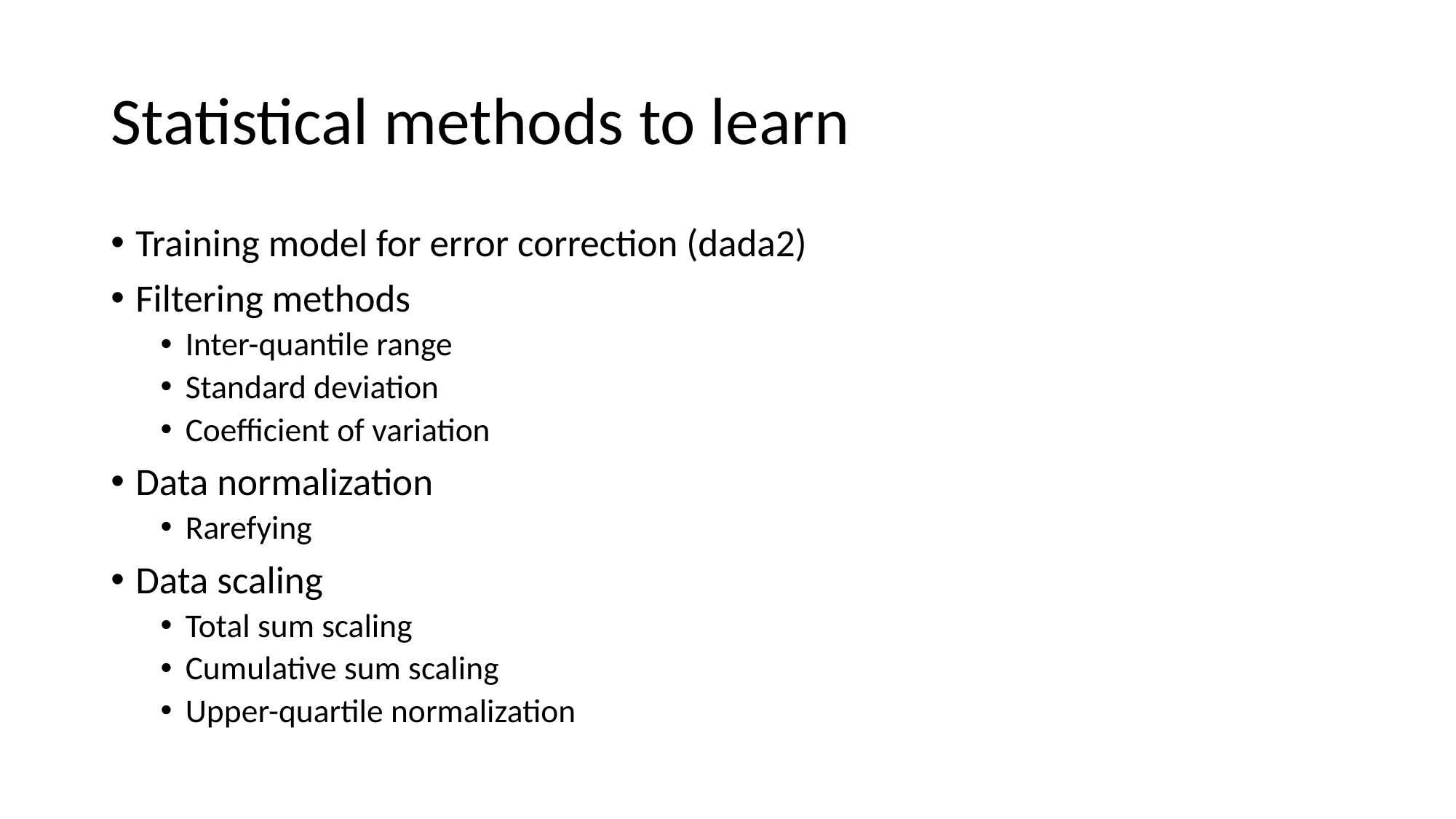

# Statistical methods to learn
Training model for error correction (dada2)
Filtering methods
Inter-quantile range
Standard deviation
Coefficient of variation
Data normalization
Rarefying
Data scaling
Total sum scaling
Cumulative sum scaling
Upper-quartile normalization